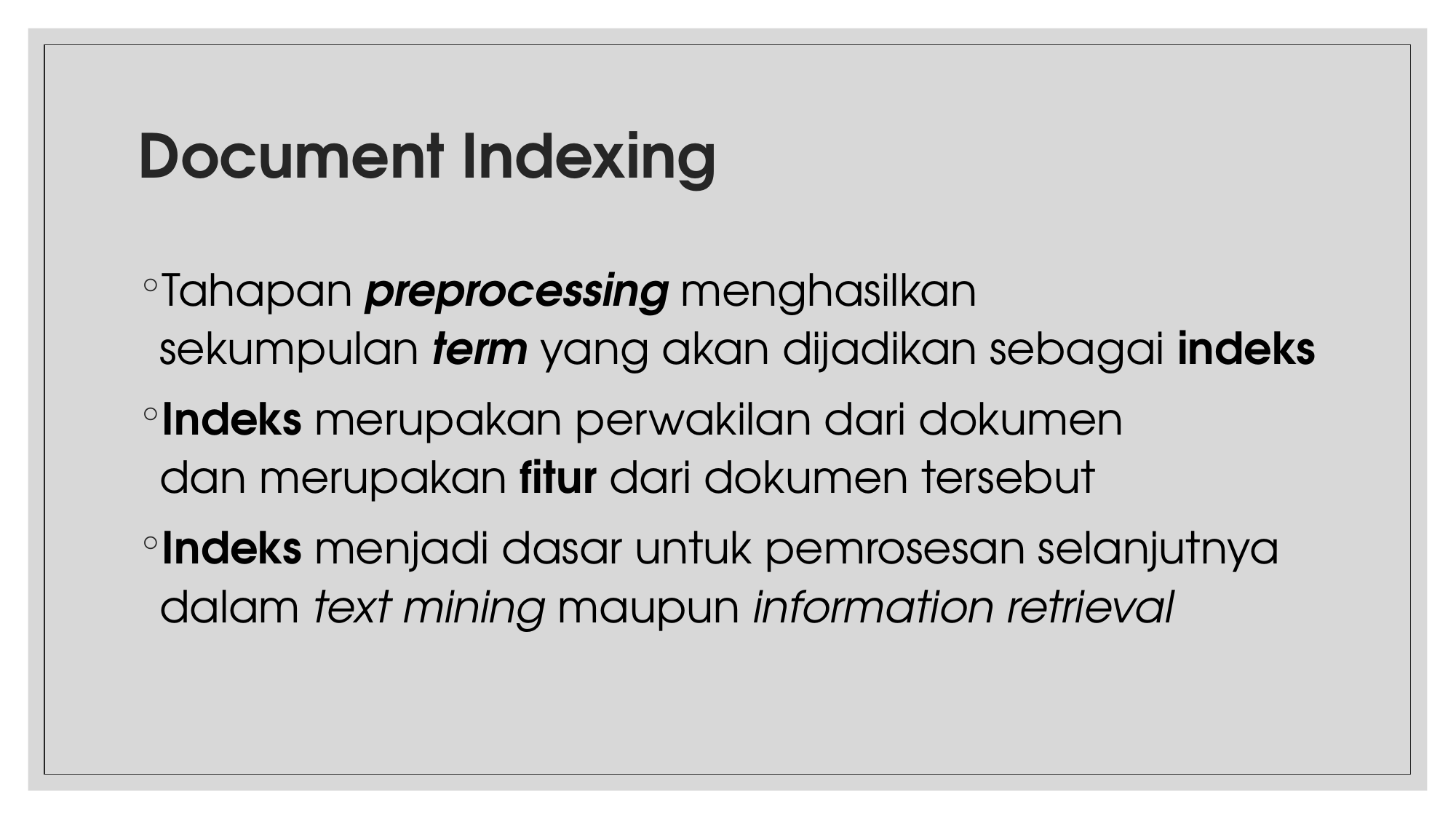

# Document Indexing
Tahapan preprocessing menghasilkan sekumpulan term yang akan dijadikan sebagai indeks​
Indeks merupakan perwakilan dari dokumen dan merupakan fitur dari dokumen tersebut​
Indeks menjadi dasar untuk pemrosesan selanjutnya dalam text mining maupun information retrieval​